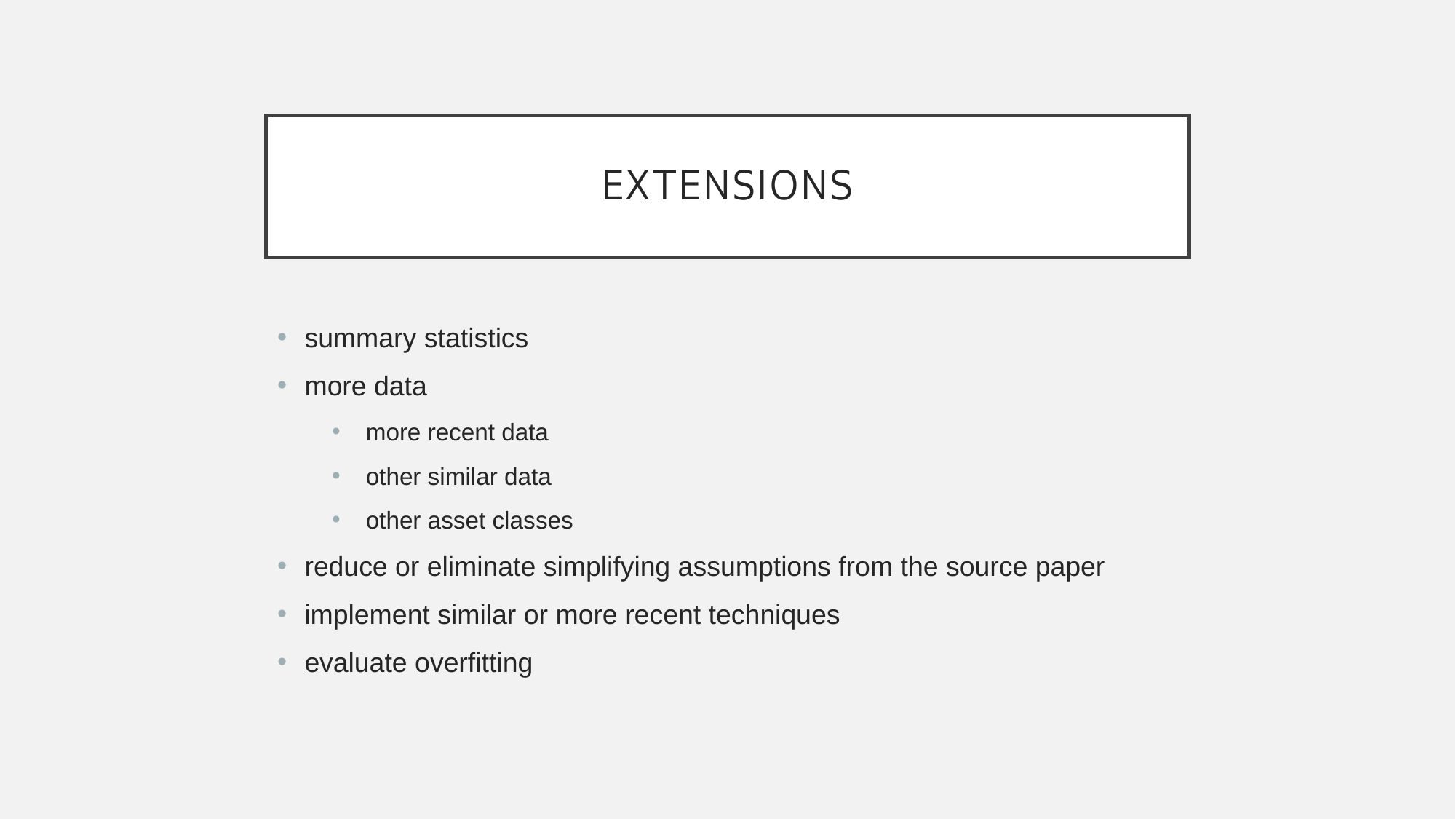

# Extensions
summary statistics
more data
more recent data
other similar data
other asset classes
reduce or eliminate simplifying assumptions from the source paper
implement similar or more recent techniques
evaluate overfitting